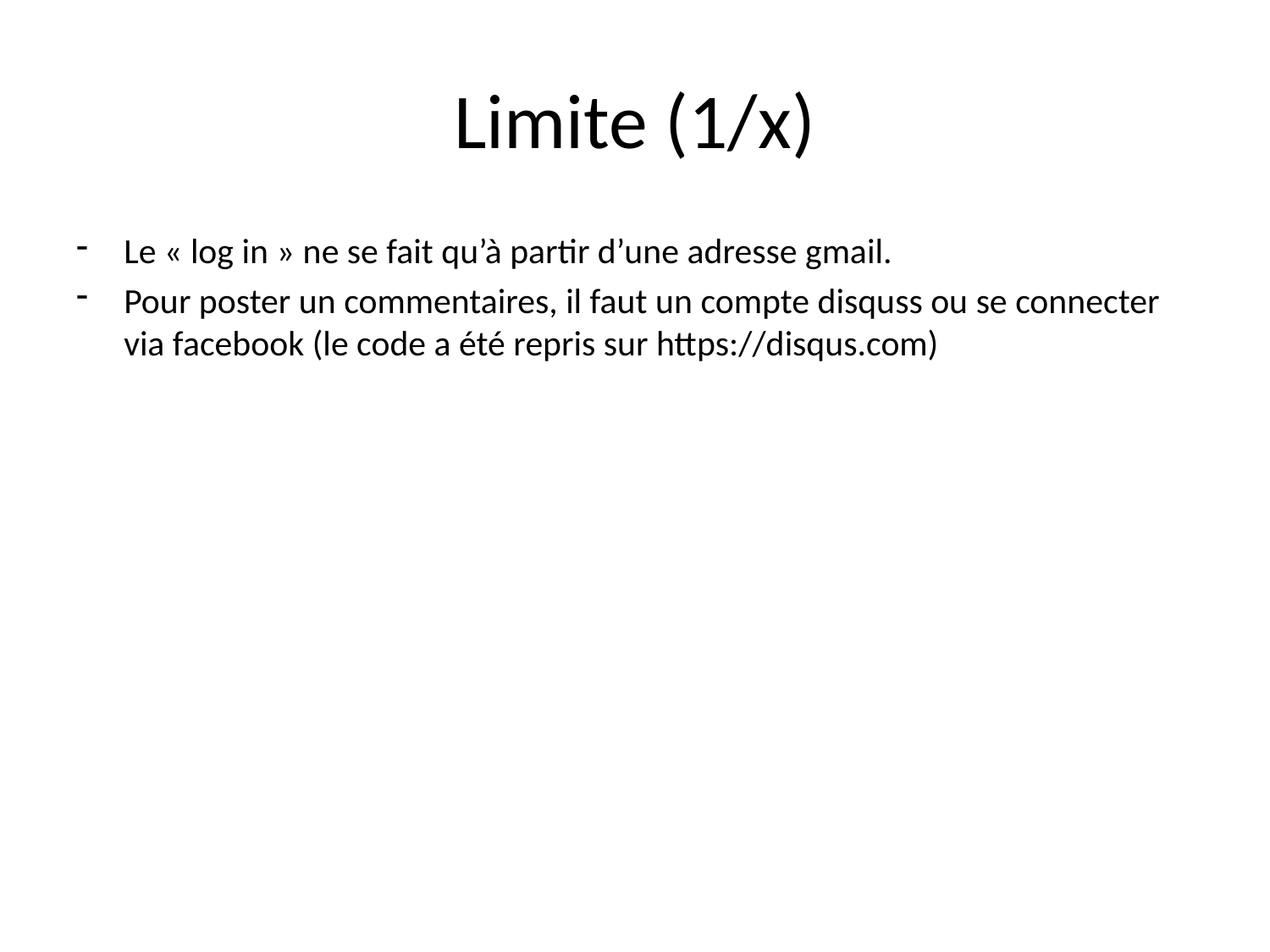

# Limite (1/x)
Le « log in » ne se fait qu’à partir d’une adresse gmail.
Pour poster un commentaires, il faut un compte disquss ou se connecter via facebook (le code a été repris sur https://disqus.com)